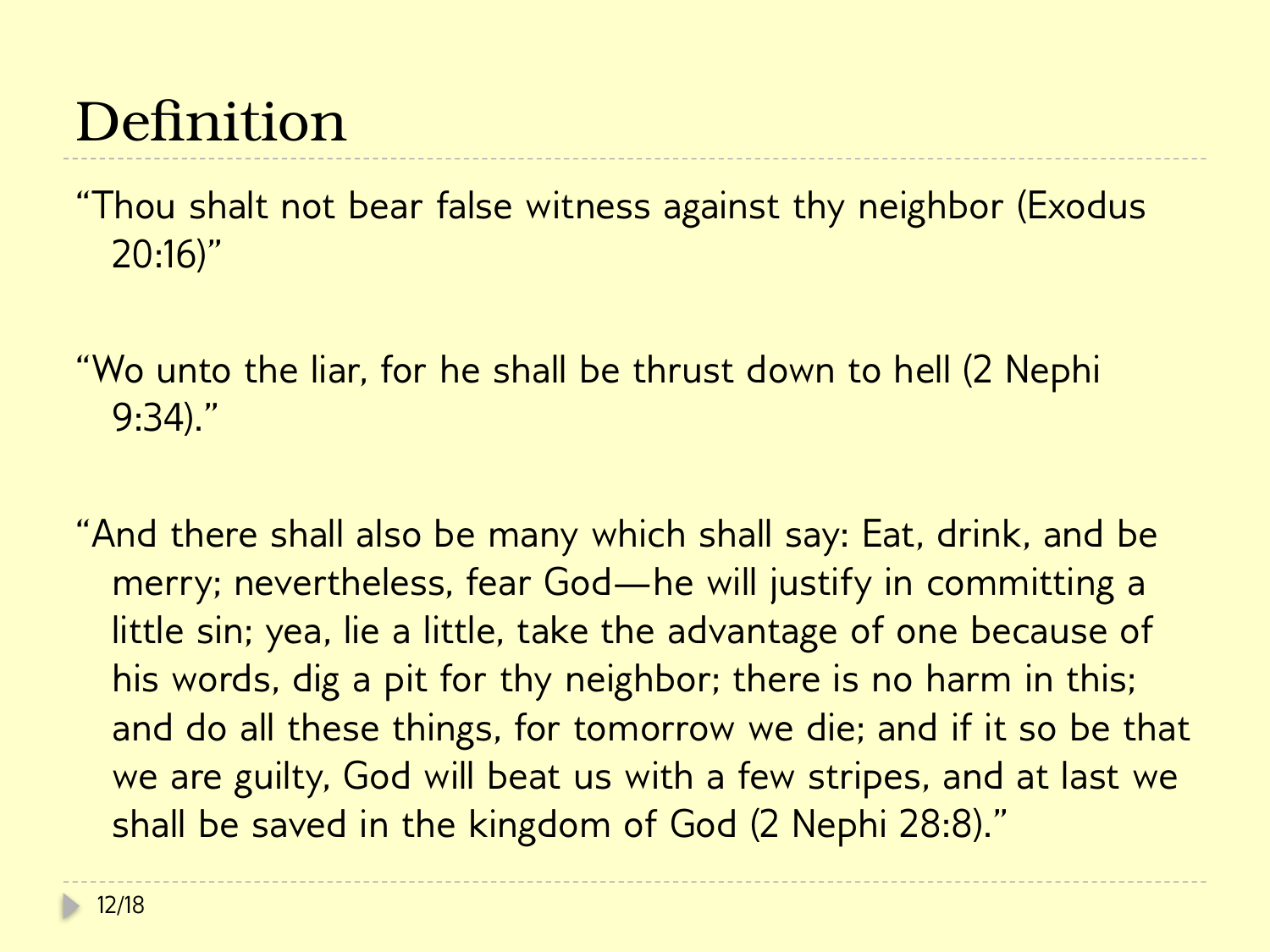

# Definition
“Thou shalt not bear false witness against thy neighbor (Exodus 20:16)”

“Wo unto the liar, for he shall be thrust down to hell (2 Nephi 9:34).”

“And there shall also be many which shall say: Eat, drink, and be merry; nevertheless, fear God—he will justify in committing a little sin; yea, lie a little, take the advantage of one because of his words, dig a pit for thy neighbor; there is no harm in this; and do all these things, for tomorrow we die; and if it so be that we are guilty, God will beat us with a few stripes, and at last we shall be saved in the kingdom of God (2 Nephi 28:8).”
12/18